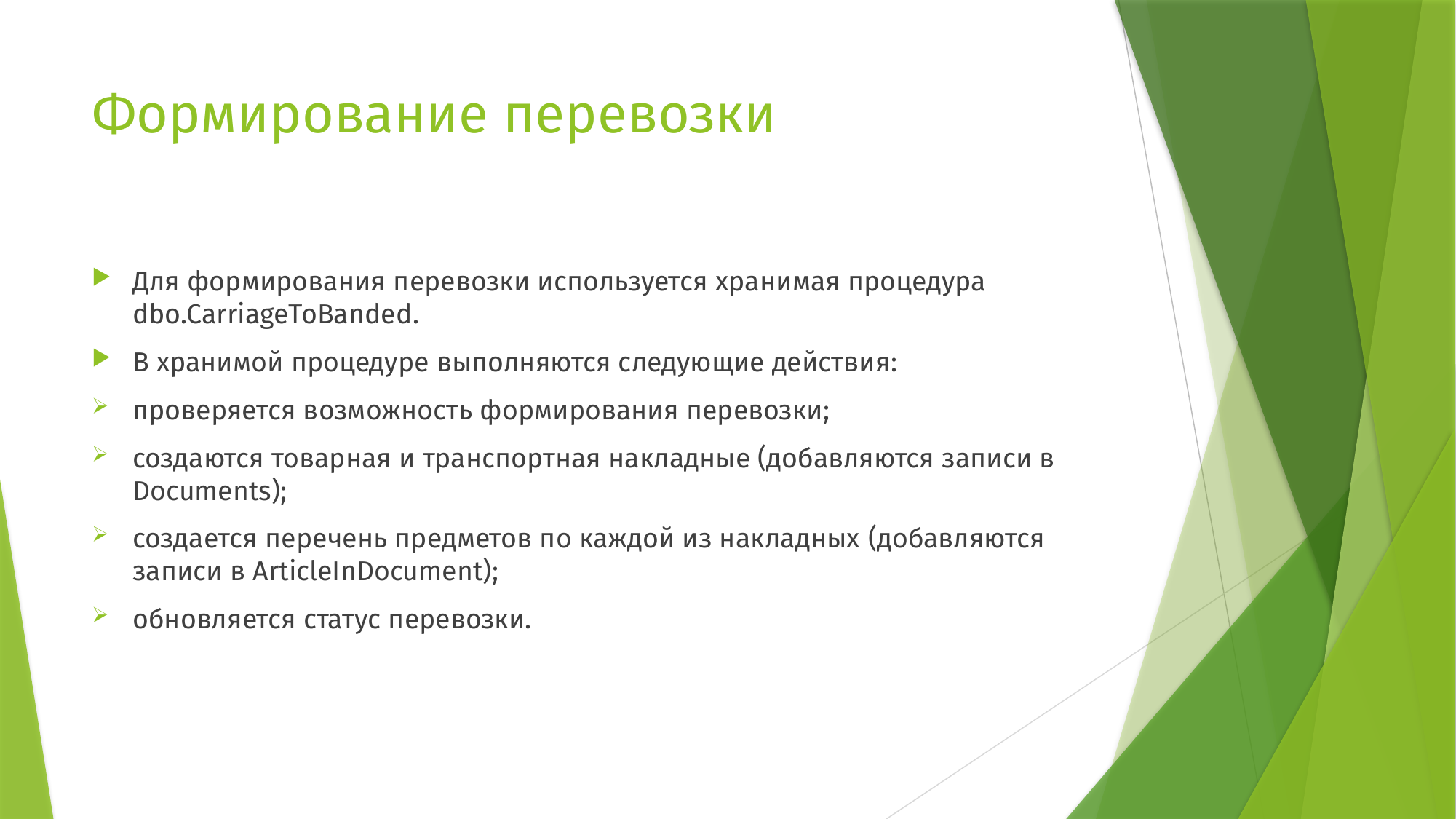

# Формирование перевозки
Для формирования перевозки используется хранимая процедура dbo.CarriageToBanded.
В хранимой процедуре выполняются следующие действия:
проверяется возможность формирования перевозки;
создаются товарная и транспортная накладные (добавляются записи в Documents);
создается перечень предметов по каждой из накладных (добавляются записи в ArticleInDocument);
обновляется статус перевозки.